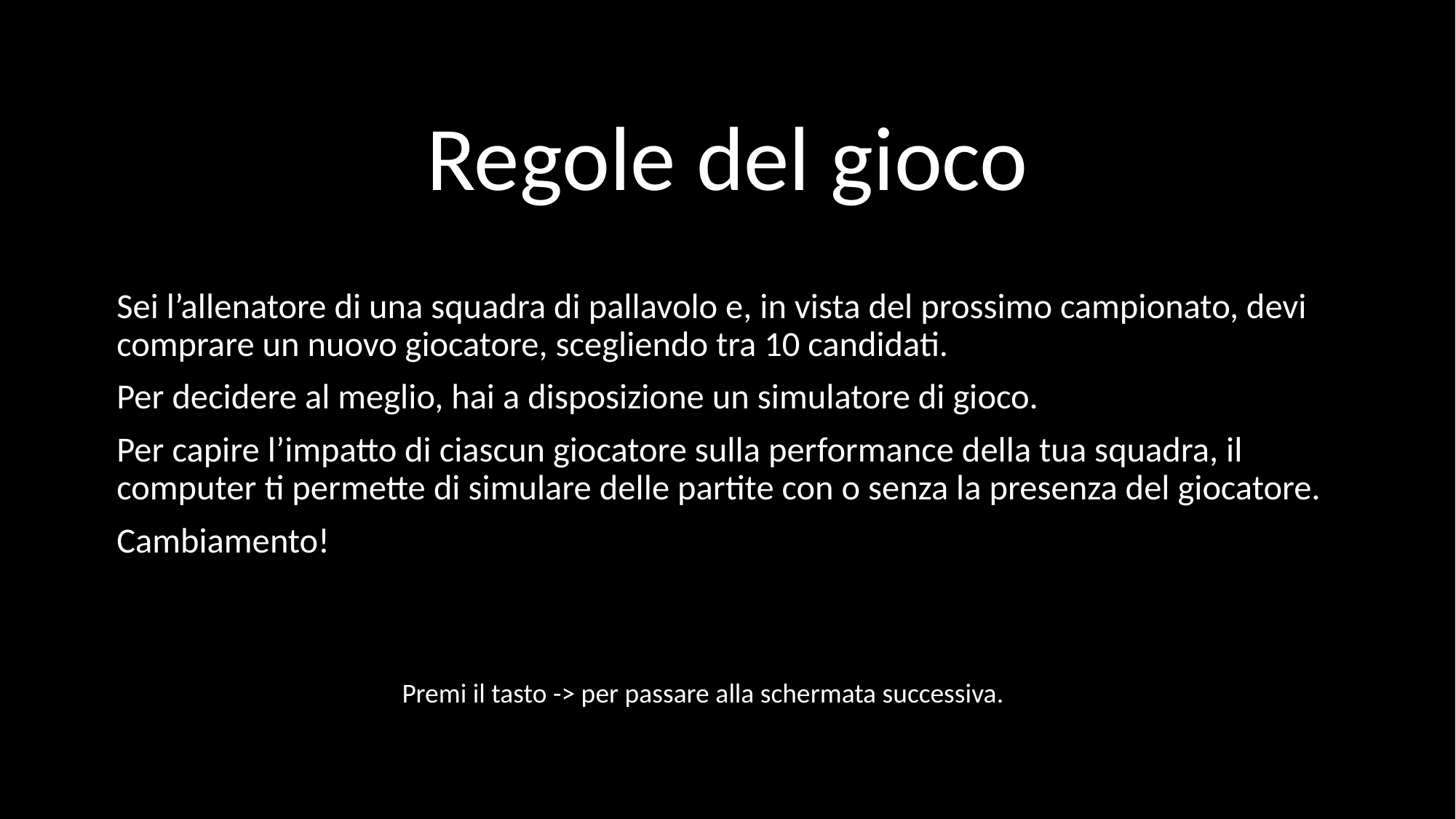

# Regole del gioco
Sei l’allenatore di una squadra di pallavolo e, in vista del prossimo campionato, devi comprare un nuovo giocatore, scegliendo tra 10 candidati.
Per decidere al meglio, hai a disposizione un simulatore di gioco.
Per capire l’impatto di ciascun giocatore sulla performance della tua squadra, il computer ti permette di simulare delle partite con o senza la presenza del giocatore.
Cambiamento!

Premi il tasto -> per passare alla schermata successiva.